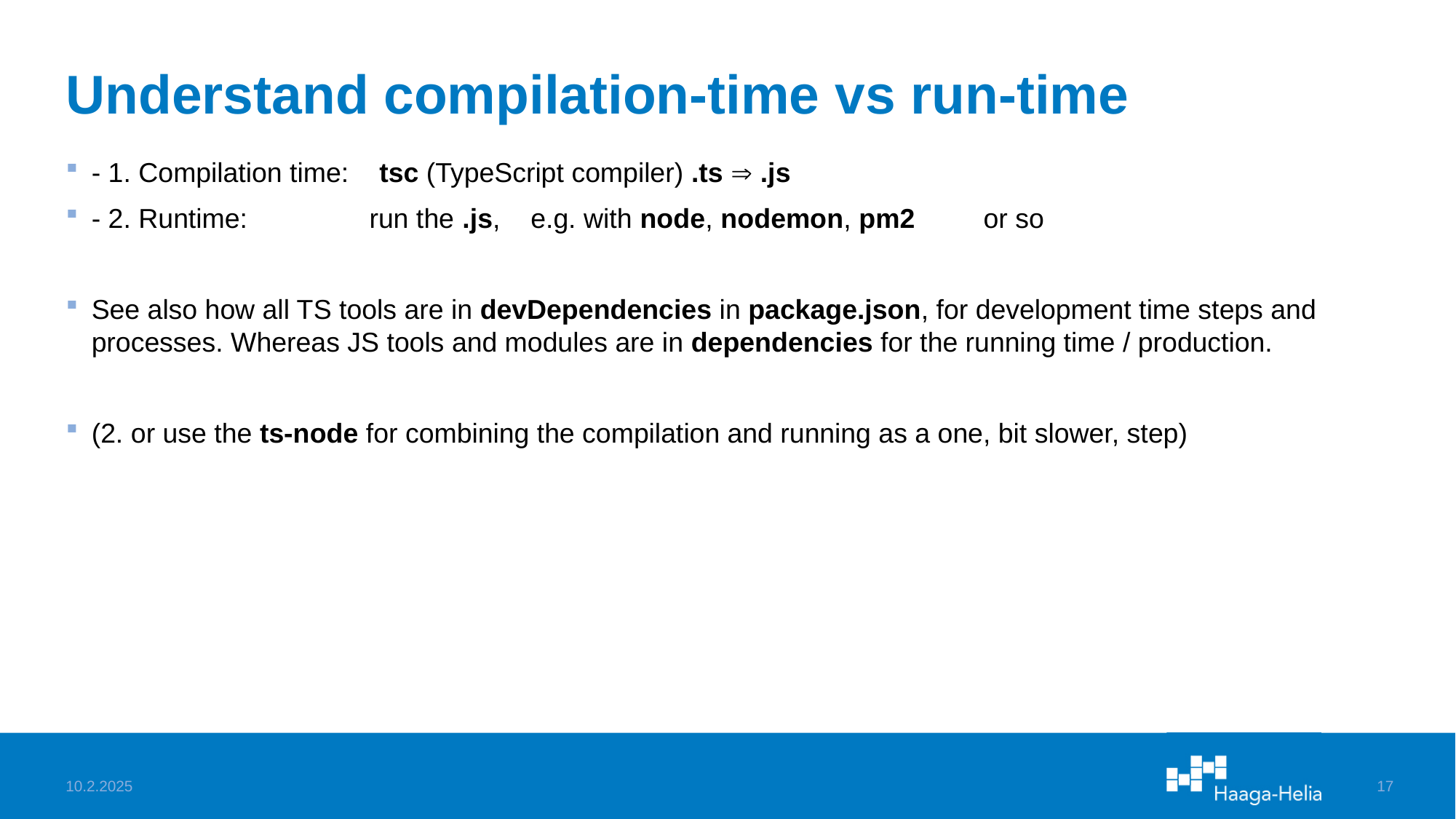

# Understand compilation-time vs run-time
- 1. Compilation time:    tsc (TypeScript compiler) .ts ⇒ .js
- 2. Runtime:                run the .js,    e.g. with node, nodemon, pm2         or so

See also how all TS tools are in devDependencies in package.json, for development time steps and processes. Whereas JS tools and modules are in dependencies for the running time / production.

(2. or use the ts-node for combining the compilation and running as a one, bit slower, step)
10.2.2025

17